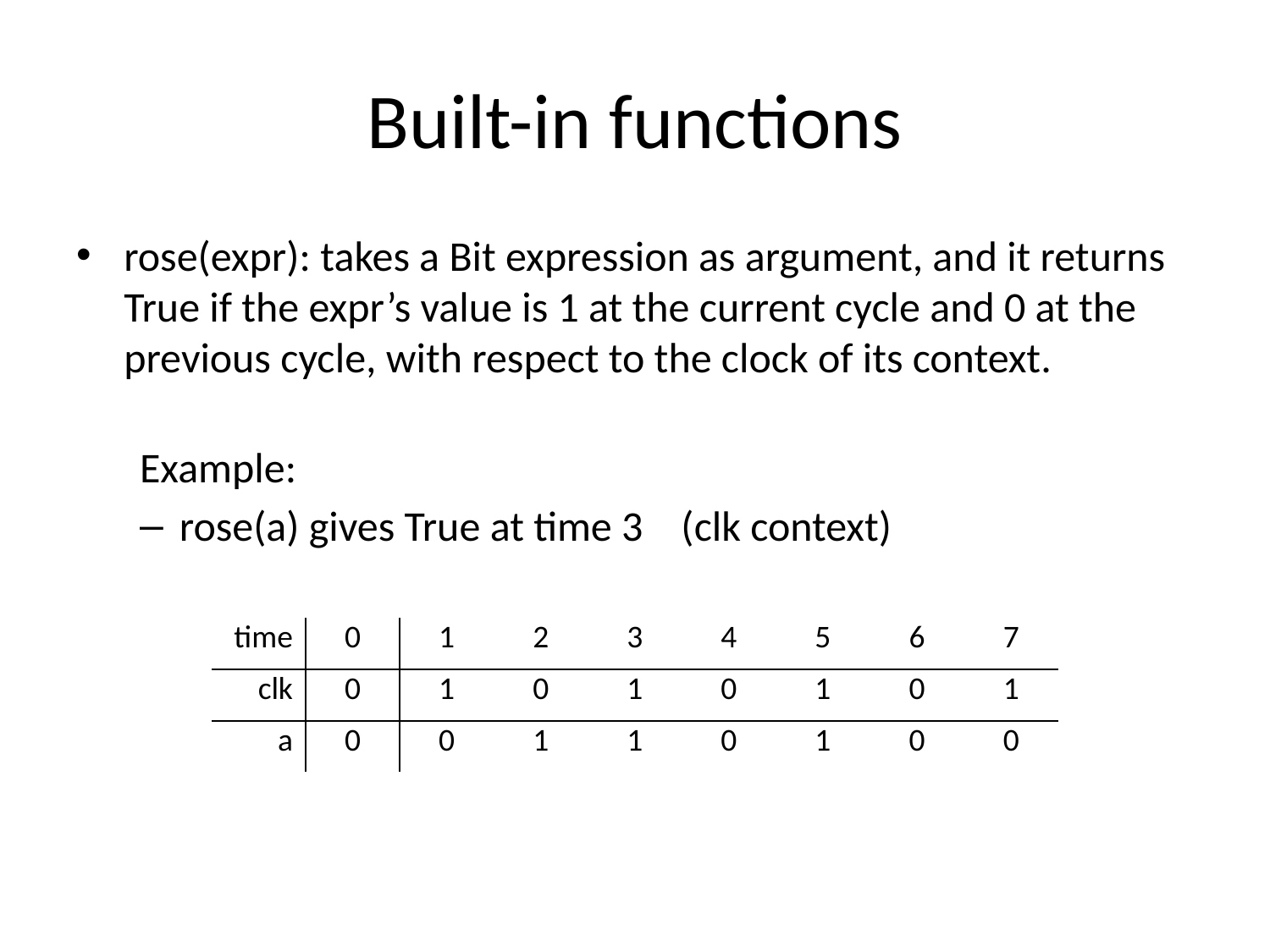

# Built-in functions
rose(expr): takes a Bit expression as argument, and it returns True if the expr’s value is 1 at the current cycle and 0 at the previous cycle, with respect to the clock of its context.
Example:
rose(a) gives True at time 3    (clk context)
| time | 0 | 1 | 2 | 3 | 4 | 5 | 6 | 7 |
| --- | --- | --- | --- | --- | --- | --- | --- | --- |
| clk | 0 | 1 | 0 | 1 | 0 | 1 | 0 | 1 |
| a | 0 | 0 | 1 | 1 | 0 | 1 | 0 | 0 |